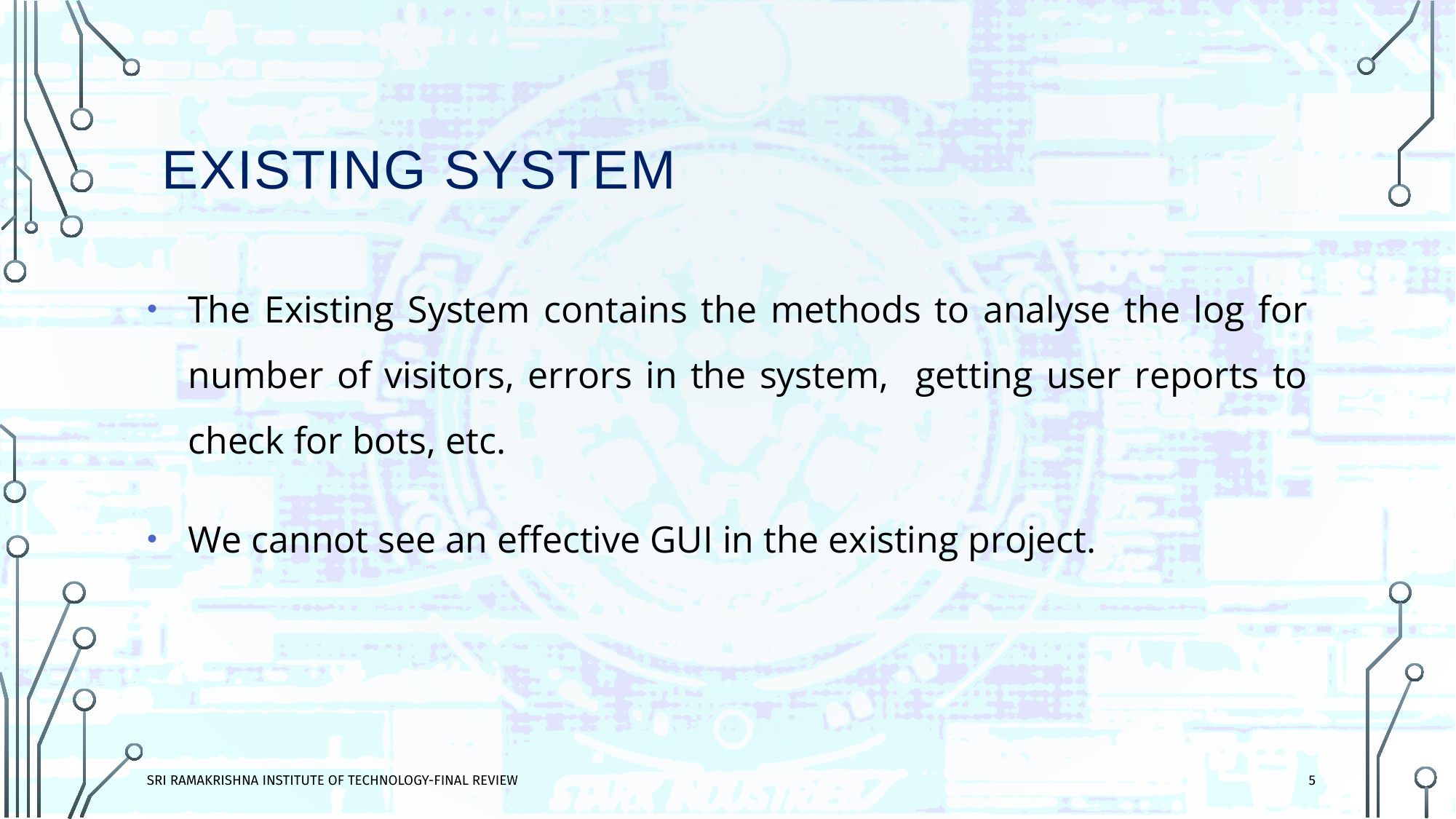

EXISTING SYSTEM
The Existing System contains the methods to analyse the log for number of visitors, errors in the system,  getting user reports to check for bots, etc.
We cannot see an effective GUI in the existing project.
Sri Ramakrishna Institute Of Technology-Final Review
5